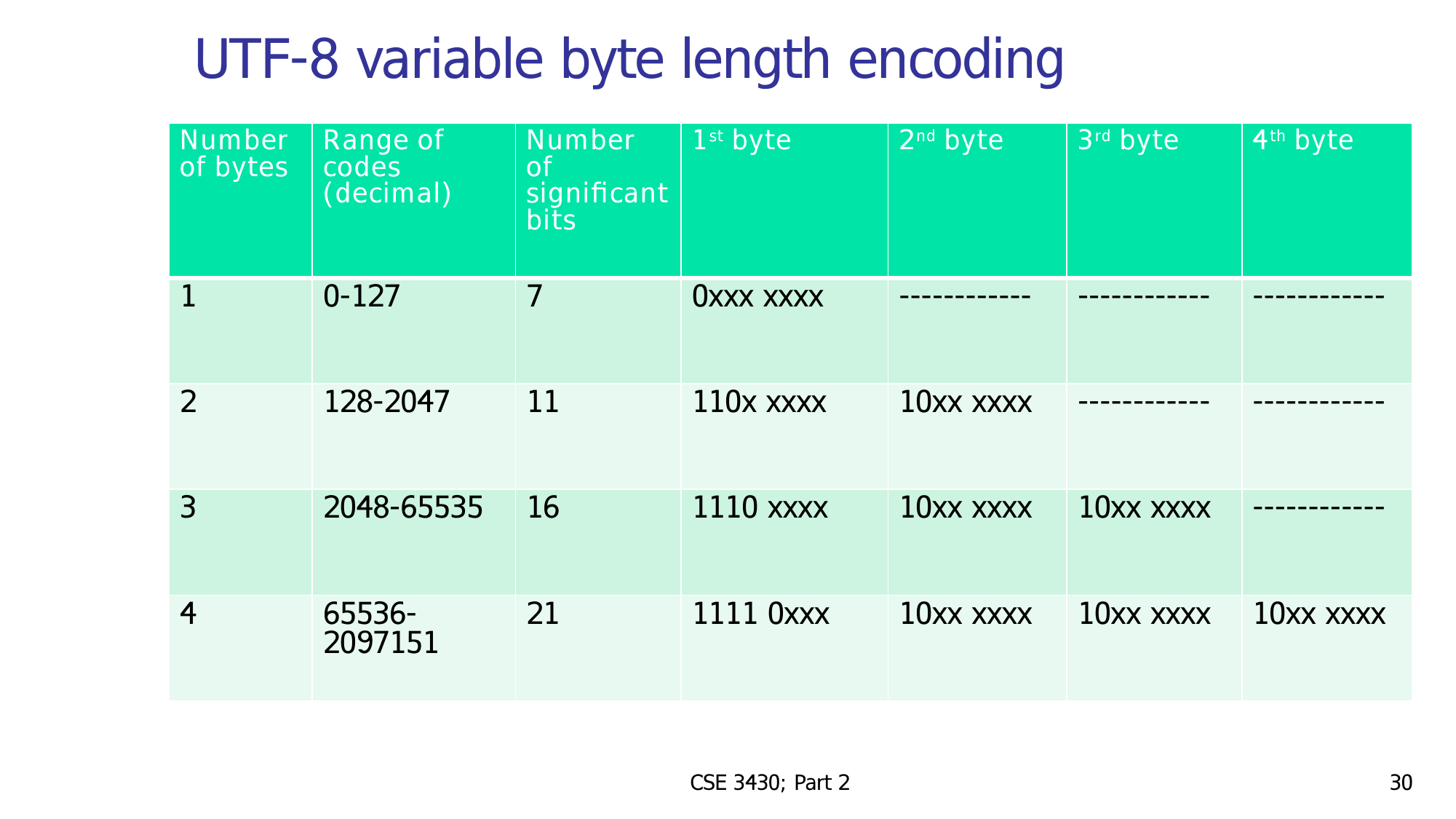

# UTF-8 variable byte length encoding
| Number of bytes | Range of codes (decimal) | Number of significant bits | 1st byte | 2nd byte | 3rd byte | 4th byte |
| --- | --- | --- | --- | --- | --- | --- |
| 1 | 0-127 | 7 | 0xxx xxxx | ------------ | ------------ | ------------ |
| 2 | 128-2047 | 11 | 110x xxxx | 10xx xxxx | ------------ | ------------ |
| 3 | 2048-65535 | 16 | 1110 xxxx | 10xx xxxx | 10xx xxxx | ------------ |
| 4 | 65536-2097151 | 21 | 1111 0xxx | 10xx xxxx | 10xx xxxx | 10xx xxxx |
CSE 3430; Part 2
30